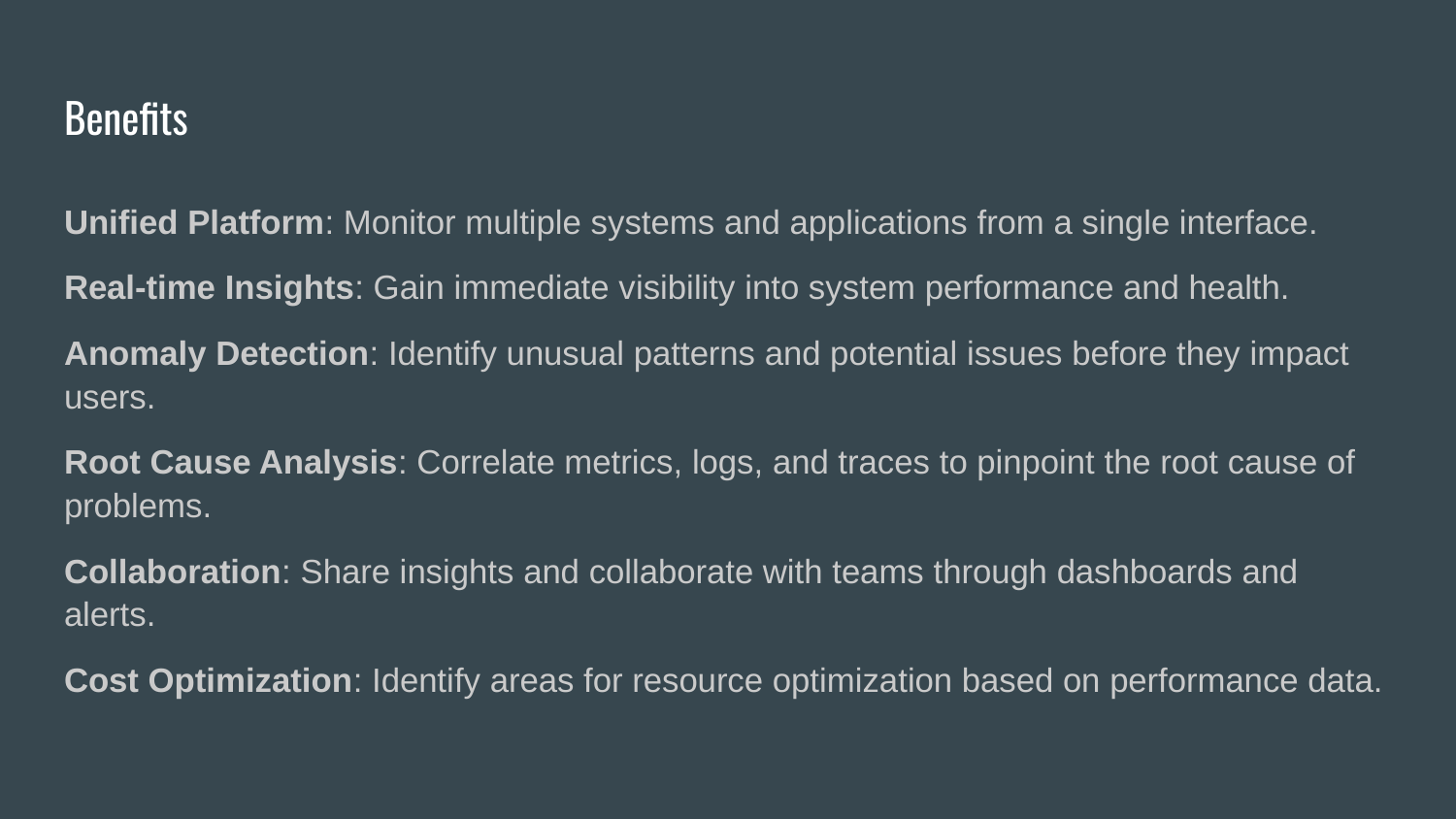

# Benefits
Unified Platform: Monitor multiple systems and applications from a single interface.
Real-time Insights: Gain immediate visibility into system performance and health.
Anomaly Detection: Identify unusual patterns and potential issues before they impact users.
Root Cause Analysis: Correlate metrics, logs, and traces to pinpoint the root cause of problems.
Collaboration: Share insights and collaborate with teams through dashboards and alerts.
Cost Optimization: Identify areas for resource optimization based on performance data.